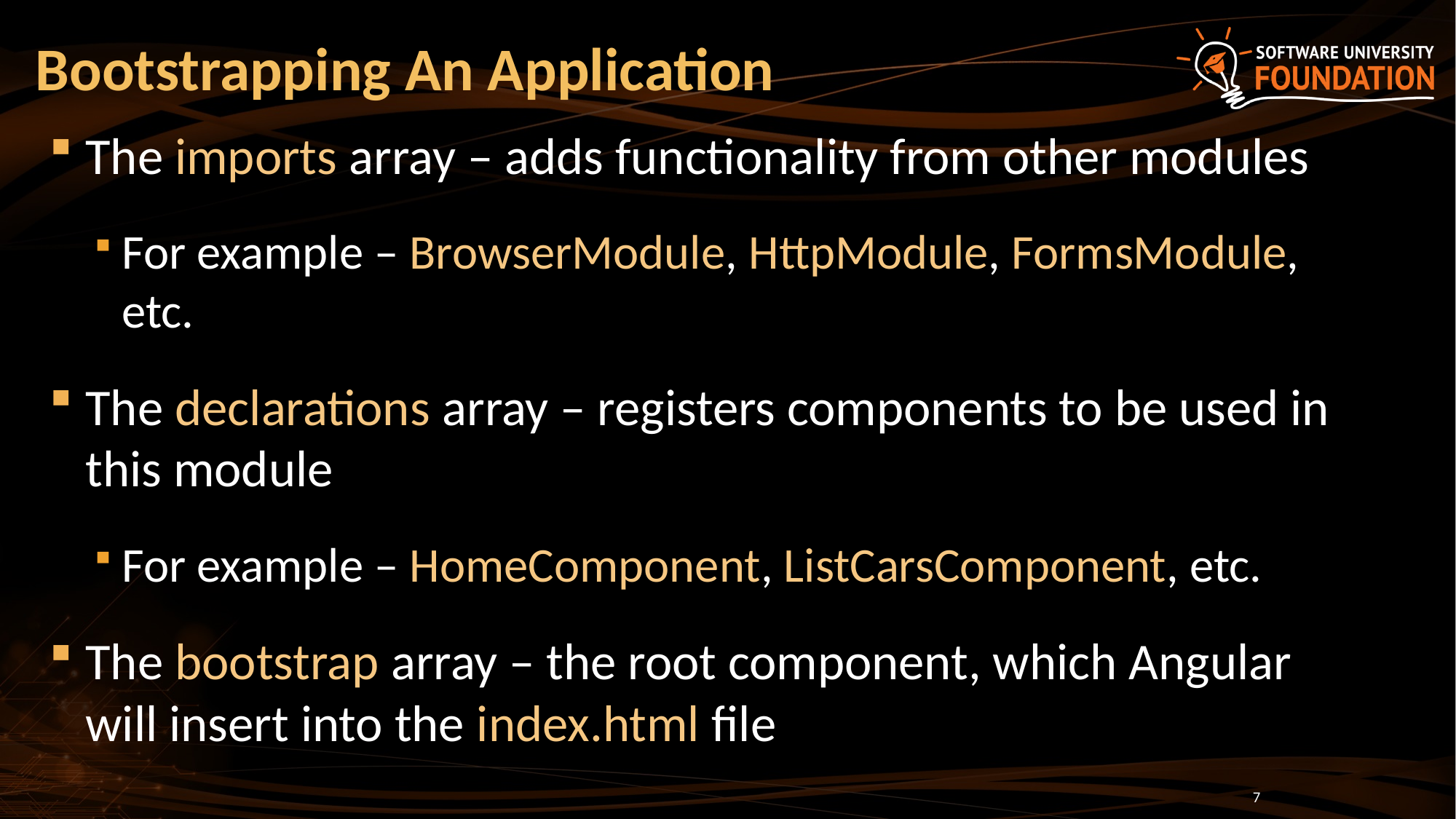

# Bootstrapping An Application
The imports array – adds functionality from other modules
For example – BrowserModule, HttpModule, FormsModule, etc.
The declarations array – registers components to be used in this module
For example – HomeComponent, ListCarsComponent, etc.
The bootstrap array – the root component, which Angular will insert into the index.html file
7